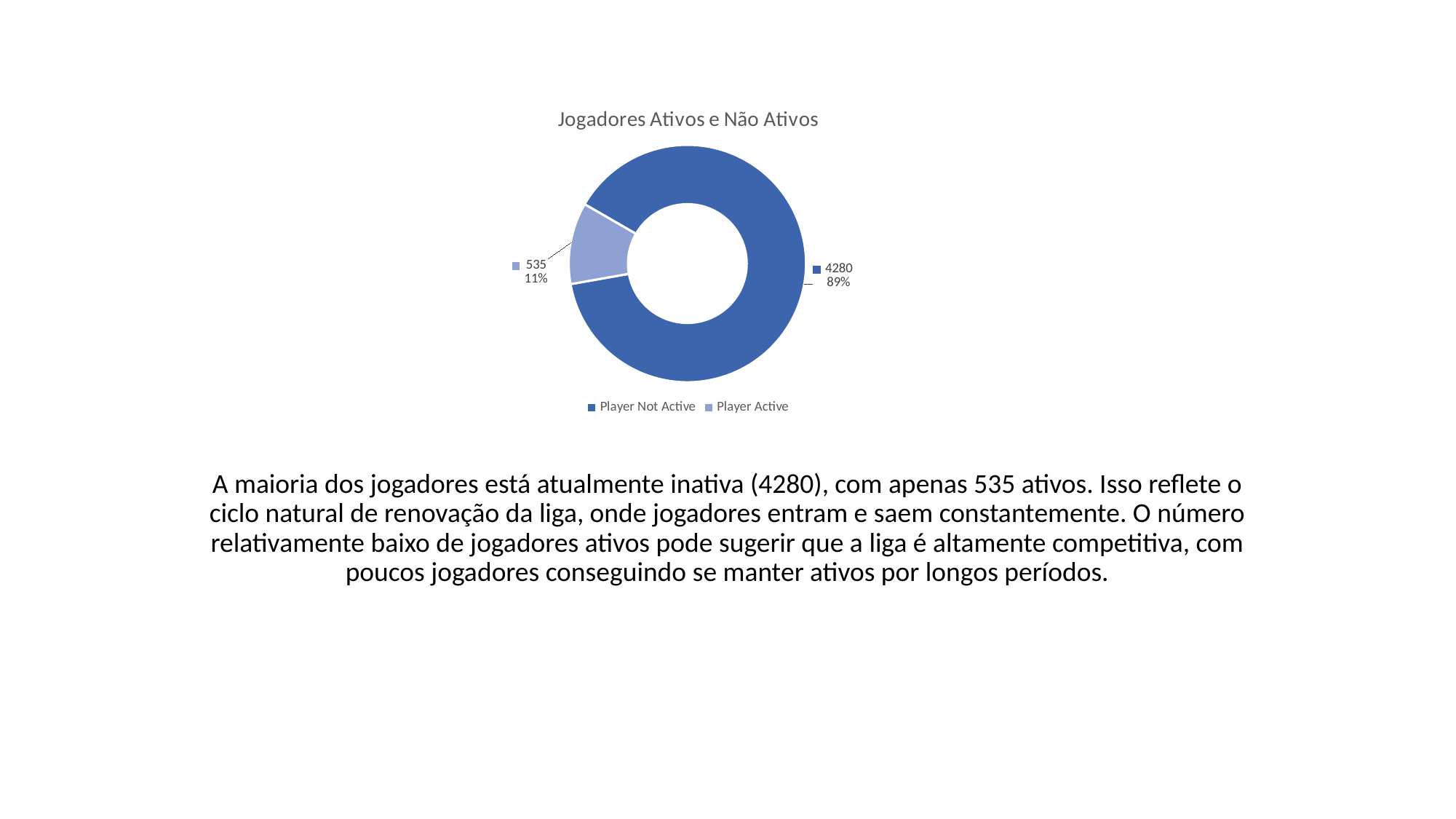

### Chart: Jogadores Ativos e Não Ativos

| Category |  |
|---|---|
| Player Not Active | 4280.0 |
| Player Active | 535.0 |
A maioria dos jogadores está atualmente inativa (4280), com apenas 535 ativos. Isso reflete o ciclo natural de renovação da liga, onde jogadores entram e saem constantemente. O número relativamente baixo de jogadores ativos pode sugerir que a liga é altamente competitiva, com poucos jogadores conseguindo se manter ativos por longos períodos.